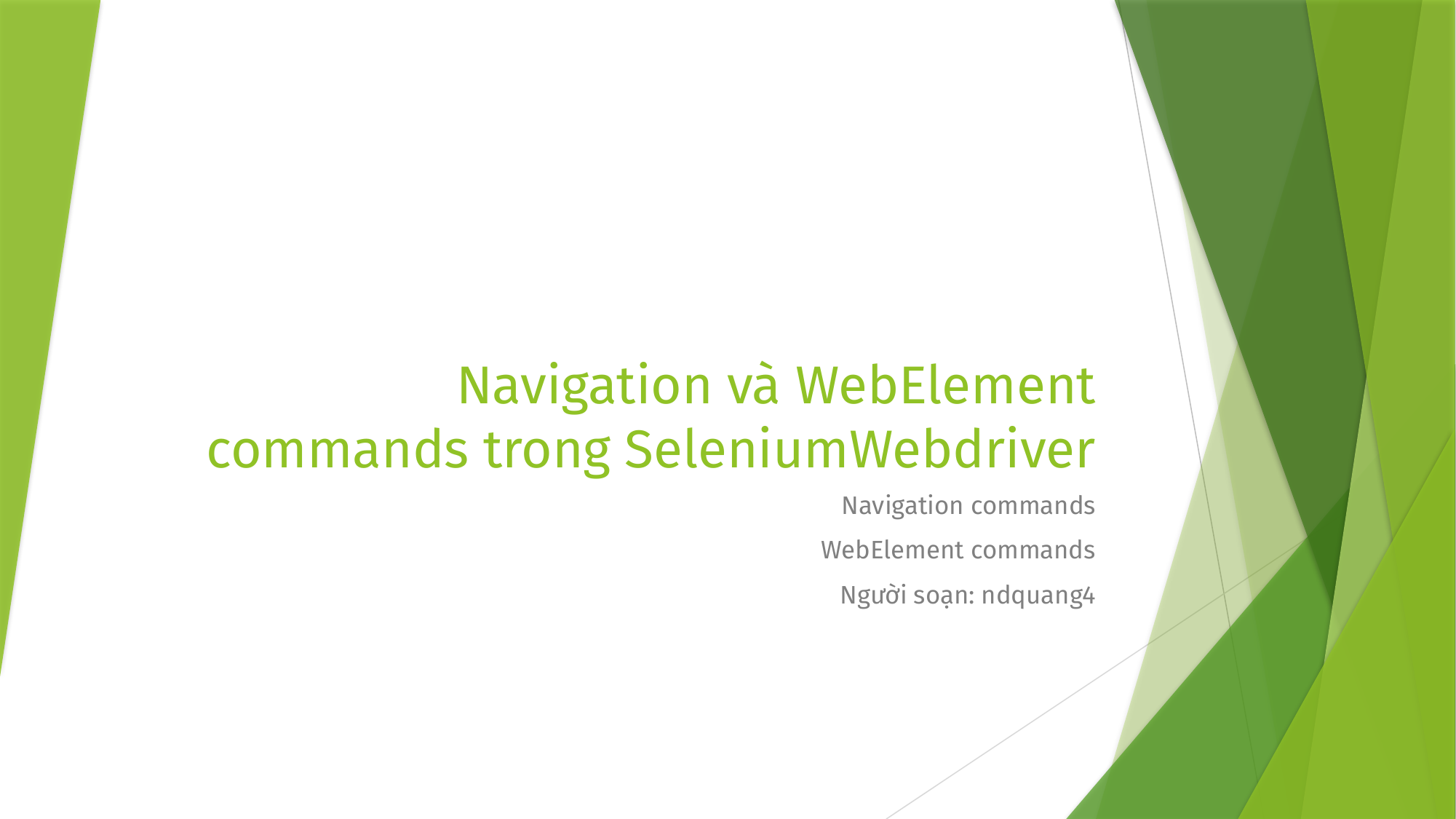

# Navigation và WebElement commands trong SeleniumWebdriver
Navigation commands
WebElement commands
Người soạn: ndquang4